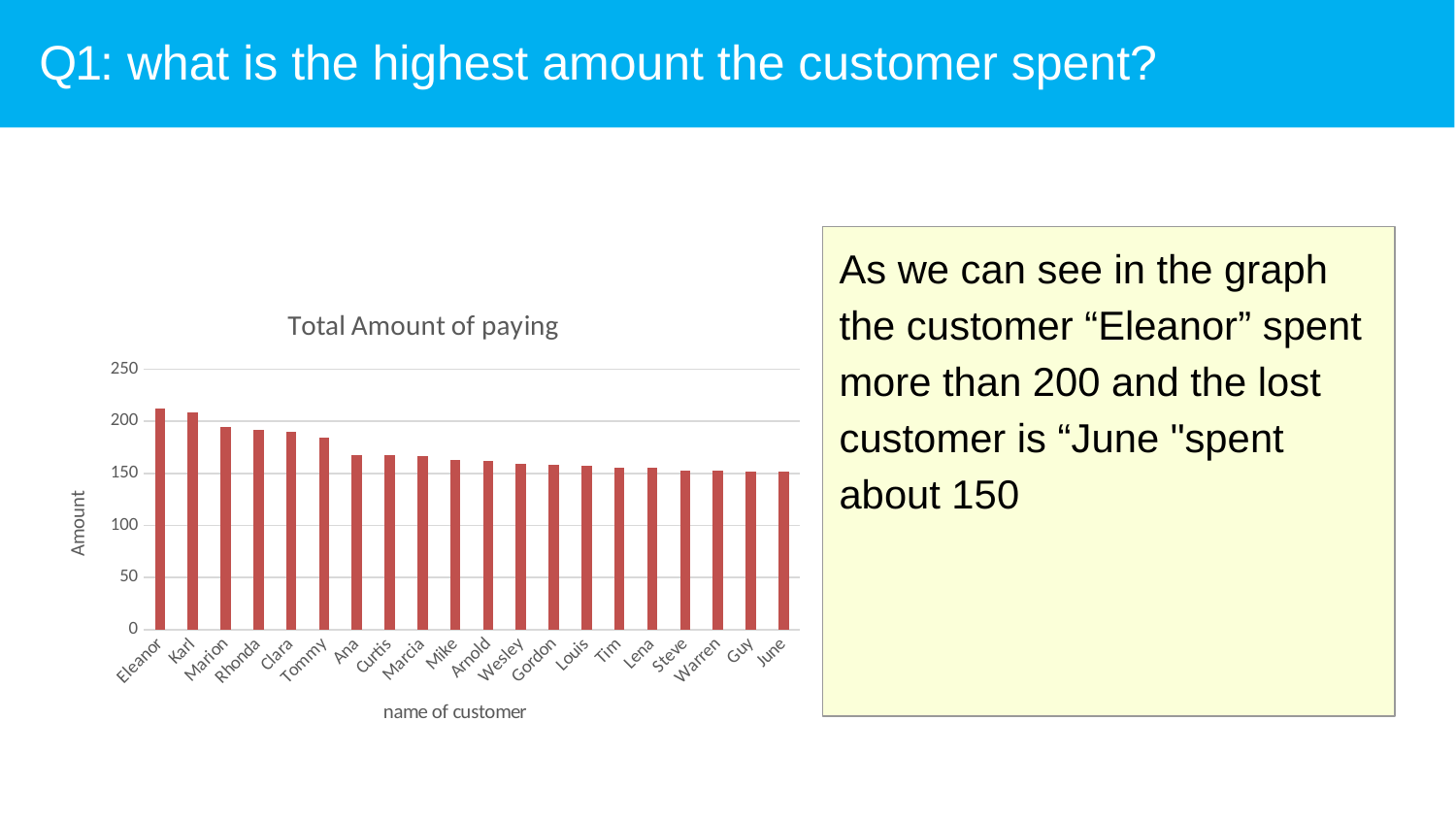

# Q1: what is the highest amount the customer spent?
As we can see in the graph the customer “Eleanor” spent more than 200 and the lost customer is “June "spent about 150

### Chart: Total Amount of paying

| Category |  |
|---|---|
| Eleanor | 212.0 |
| Karl | 209.0 |
| Marion | 195.0 |
| Rhonda | 192.0 |
| Clara | 190.0 |
| Tommy | 184.0 |
| Ana | 168.0 |
| Curtis | 168.0 |
| Marcia | 167.0 |
| Mike | 163.0 |
| Arnold | 162.0 |
| Wesley | 159.0 |
| Gordon | 158.0 |
| Louis | 157.0 |
| Tim | 155.0 |
| Lena | 155.0 |
| Steve | 153.0 |
| Warren | 153.0 |
| Guy | 152.0 |
| June | 152.0 |